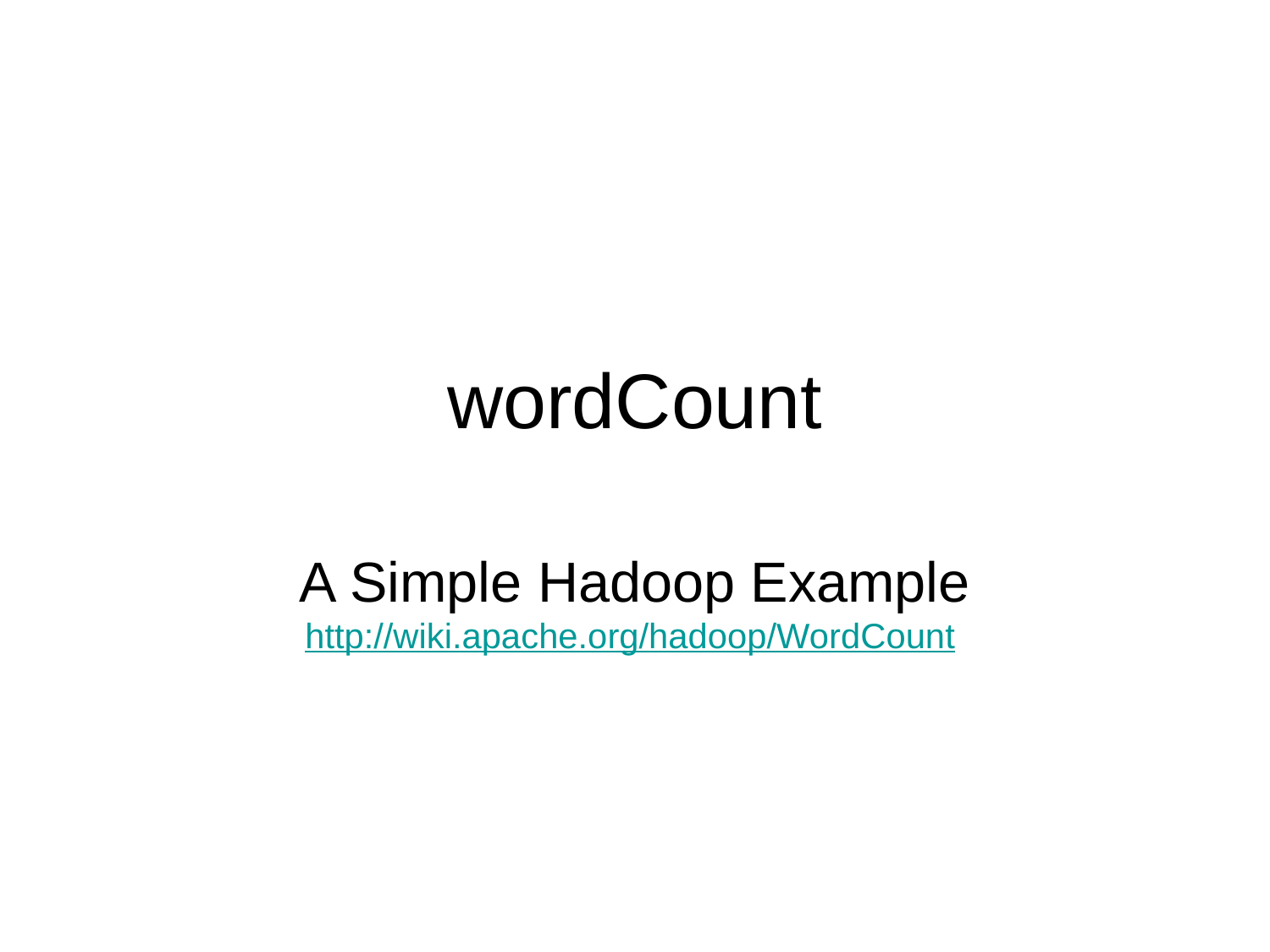

# wordCount
A Simple Hadoop Example
http://wiki.apache.org/hadoop/WordCount